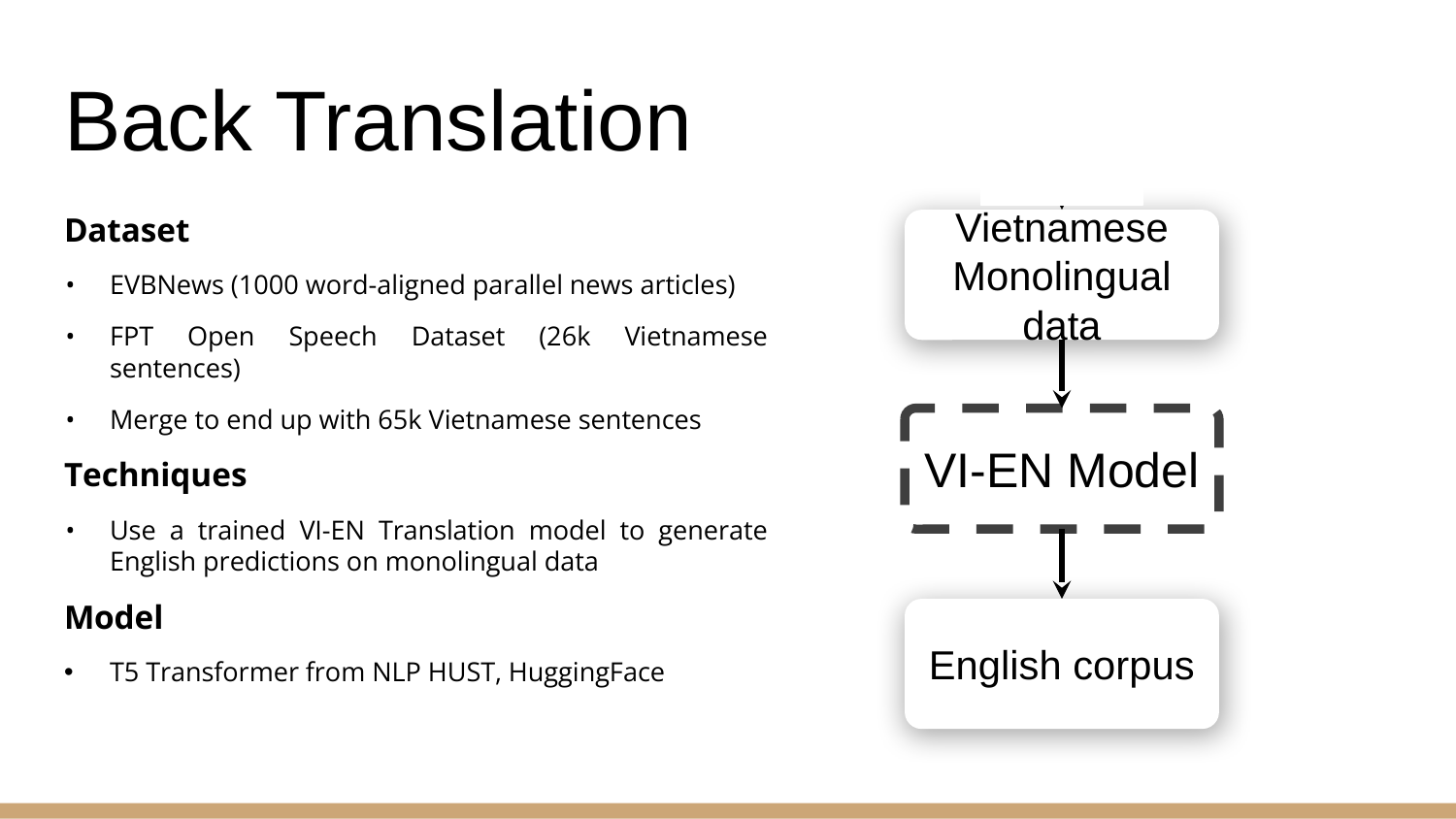

# Back Translation

Vietnamese Monolingual data
VI-EN Model
English corpus
Dataset
EVBNews (1000 word-aligned parallel news articles)
FPT Open Speech Dataset (26k Vietnamese sentences)
Merge to end up with 65k Vietnamese sentences
Techniques
Use a trained VI-EN Translation model to generate English predictions on monolingual data
Model
T5 Transformer from NLP HUST, HuggingFace